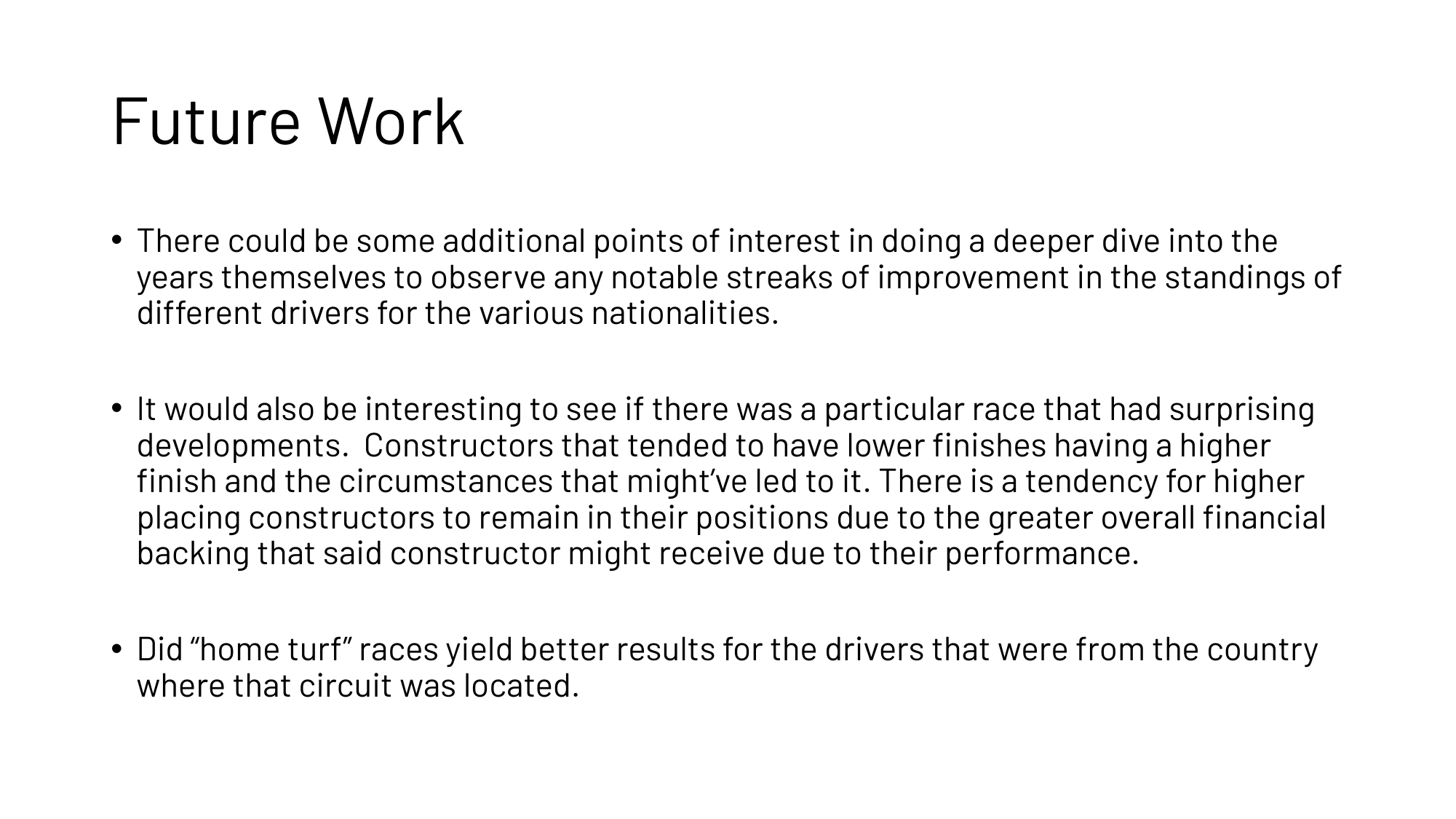

# Future Work
There could be some additional points of interest in doing a deeper dive into the years themselves to observe any notable streaks of improvement in the standings of different drivers for the various nationalities.

It would also be interesting to see if there was a particular race that had surprising developments.  Constructors that tended to have lower finishes having a higher finish and the circumstances that might’ve led to it. There is a tendency for higher placing constructors to remain in their positions due to the greater overall financial backing that said constructor might receive due to their performance.

Did “home turf” races yield better results for the drivers that were from the country where that circuit was located.